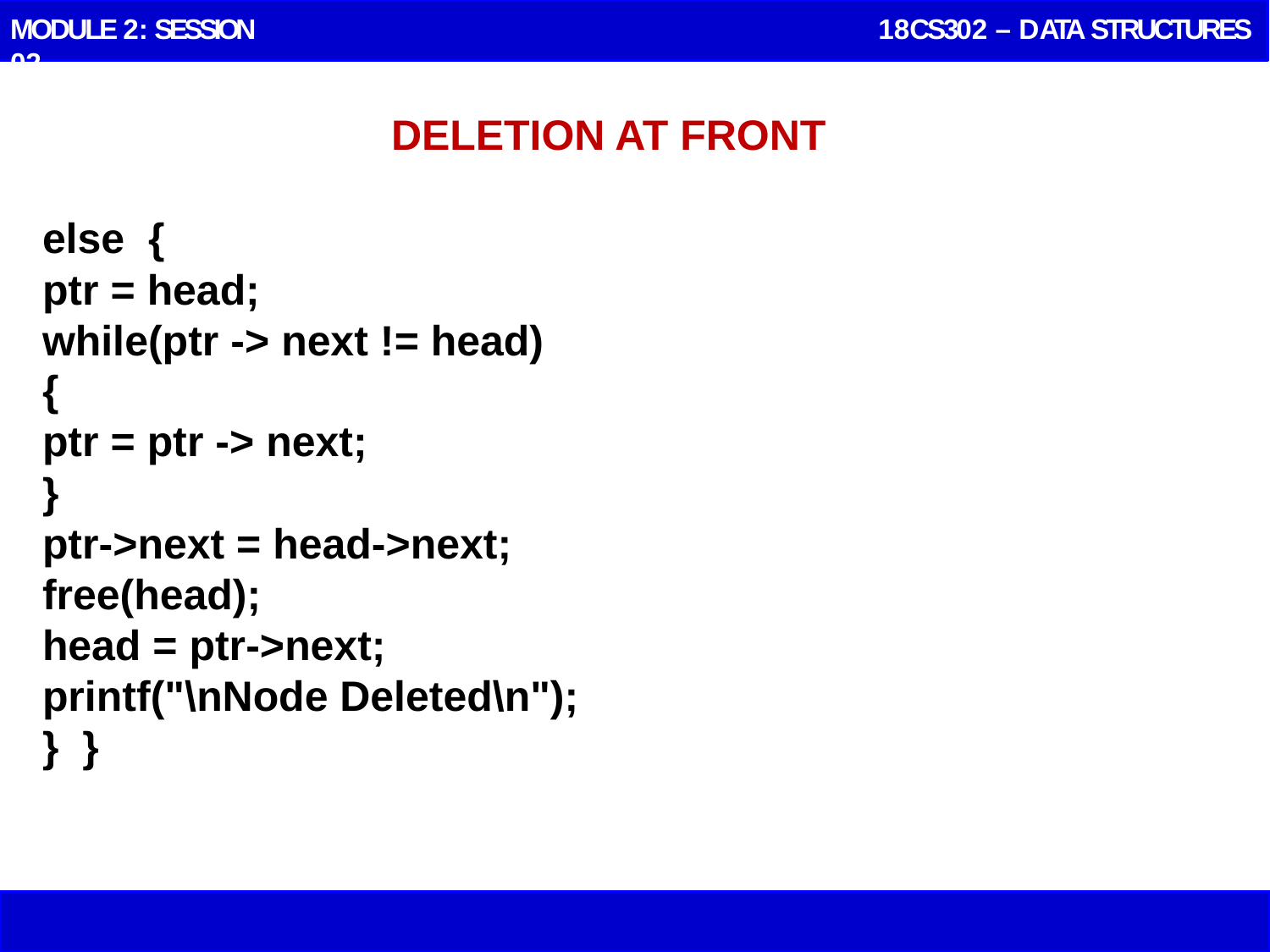

MODULE 2: SESSION 02
                                          18CS302 – DATA  STRUCTURES
# DELETION AT FRONT
else  {
ptr = head;
while(ptr -> next != head)
{
ptr = ptr -> next;
}
ptr->next = head->next;
free(head);
head = ptr->next;
printf("\nNode Deleted\n");
}  }